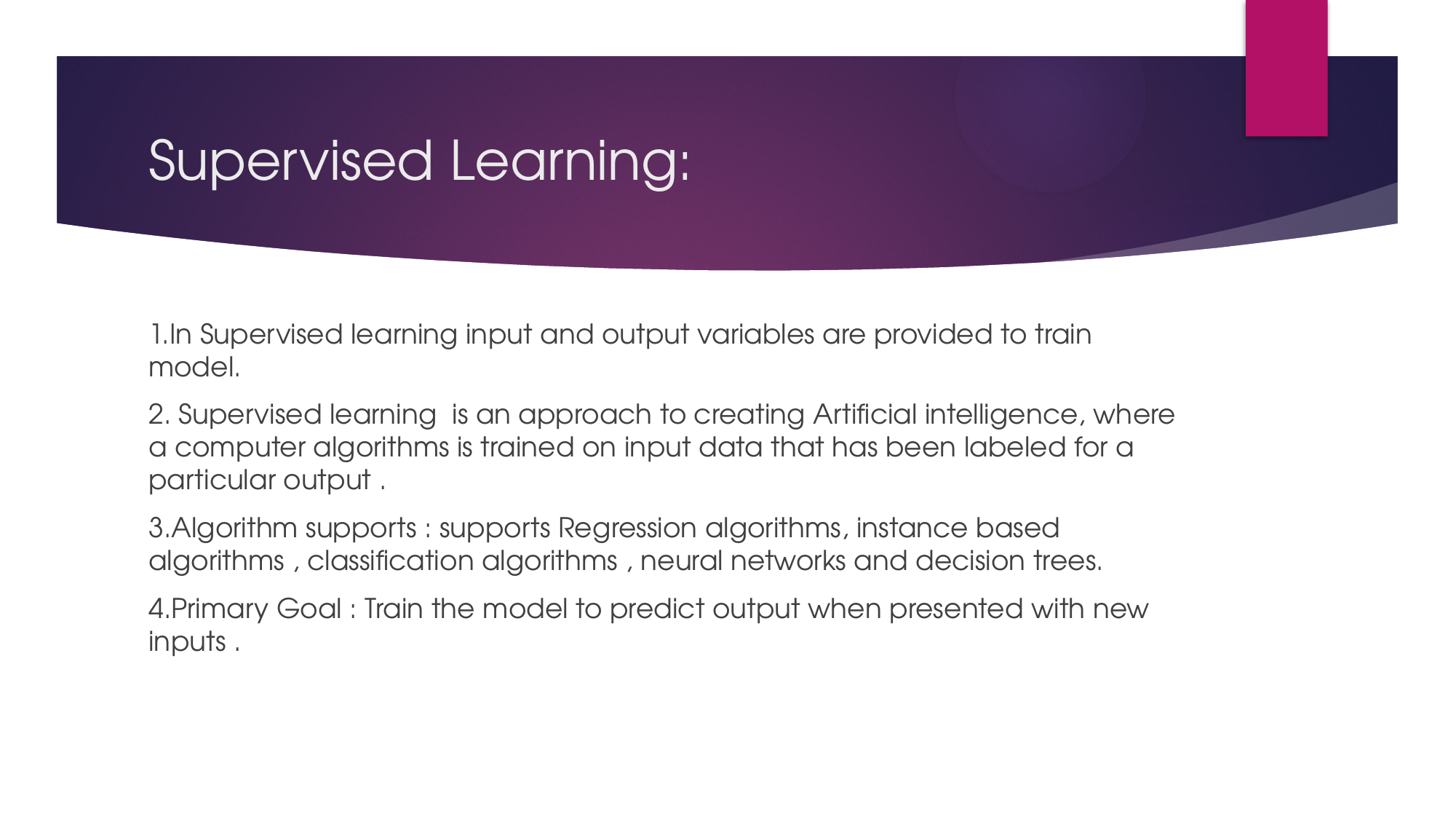

# Supervised Learning:
1.In Supervised learning input and output variables are provided to train model.
2. Supervised learning  is an approach to creating Artificial intelligence, where a computer algorithms is trained on input data that has been labeled for a particular output .
3.Algorithm supports : supports Regression algorithms, instance based algorithms , classification algorithms , neural networks and decision trees.
4.Primary Goal : Train the model to predict output when presented with new inputs .